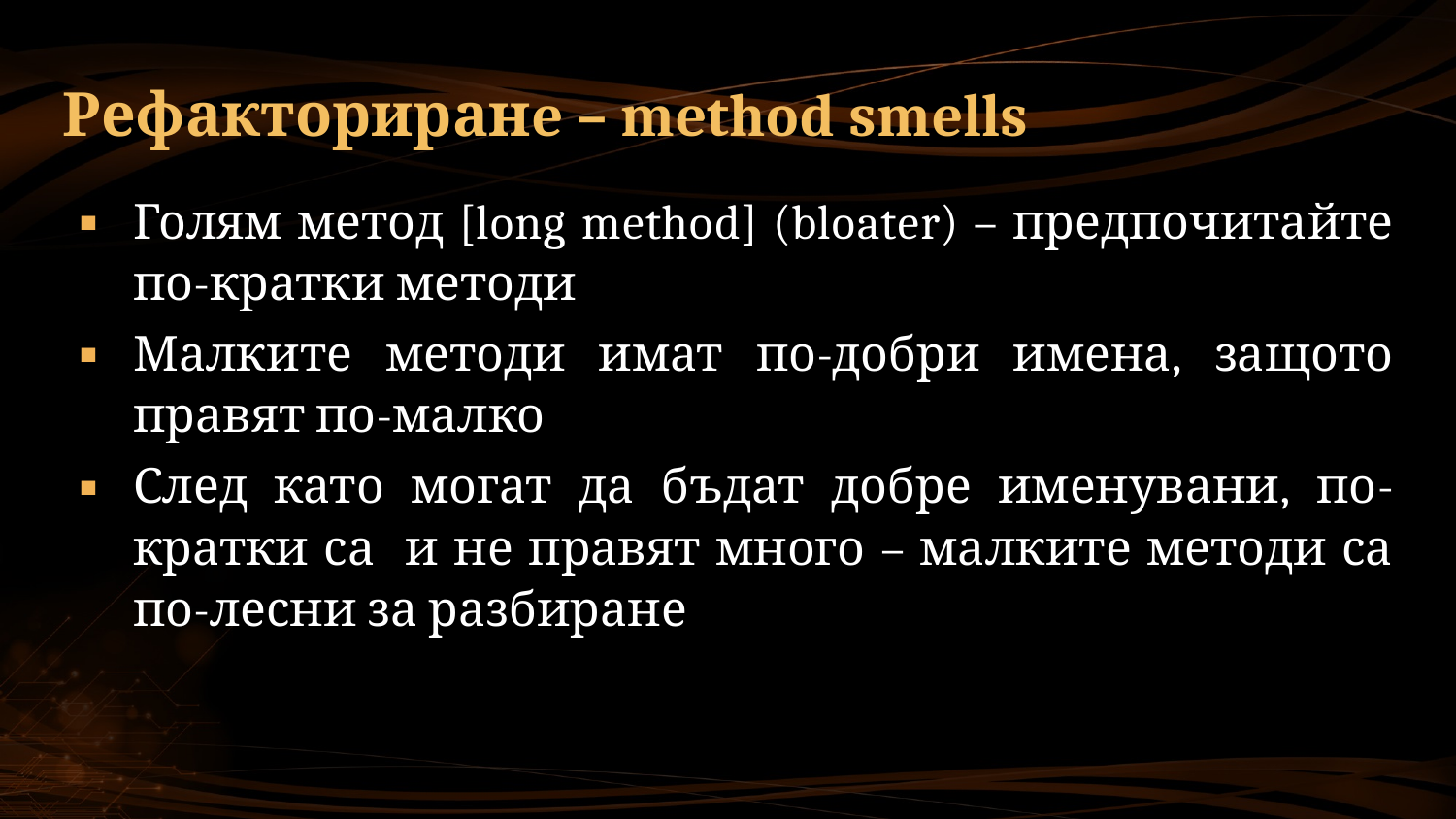

# Рефакториранe – method smells
Голям метод [long method] (bloater) – предпочитайте по-кратки методи
Малките методи имат по-добри имена, защото правят по-малко
След като могат да бъдат добре именувани, по-кратки са  и не правят много – малките методи са по-лесни за разбиране